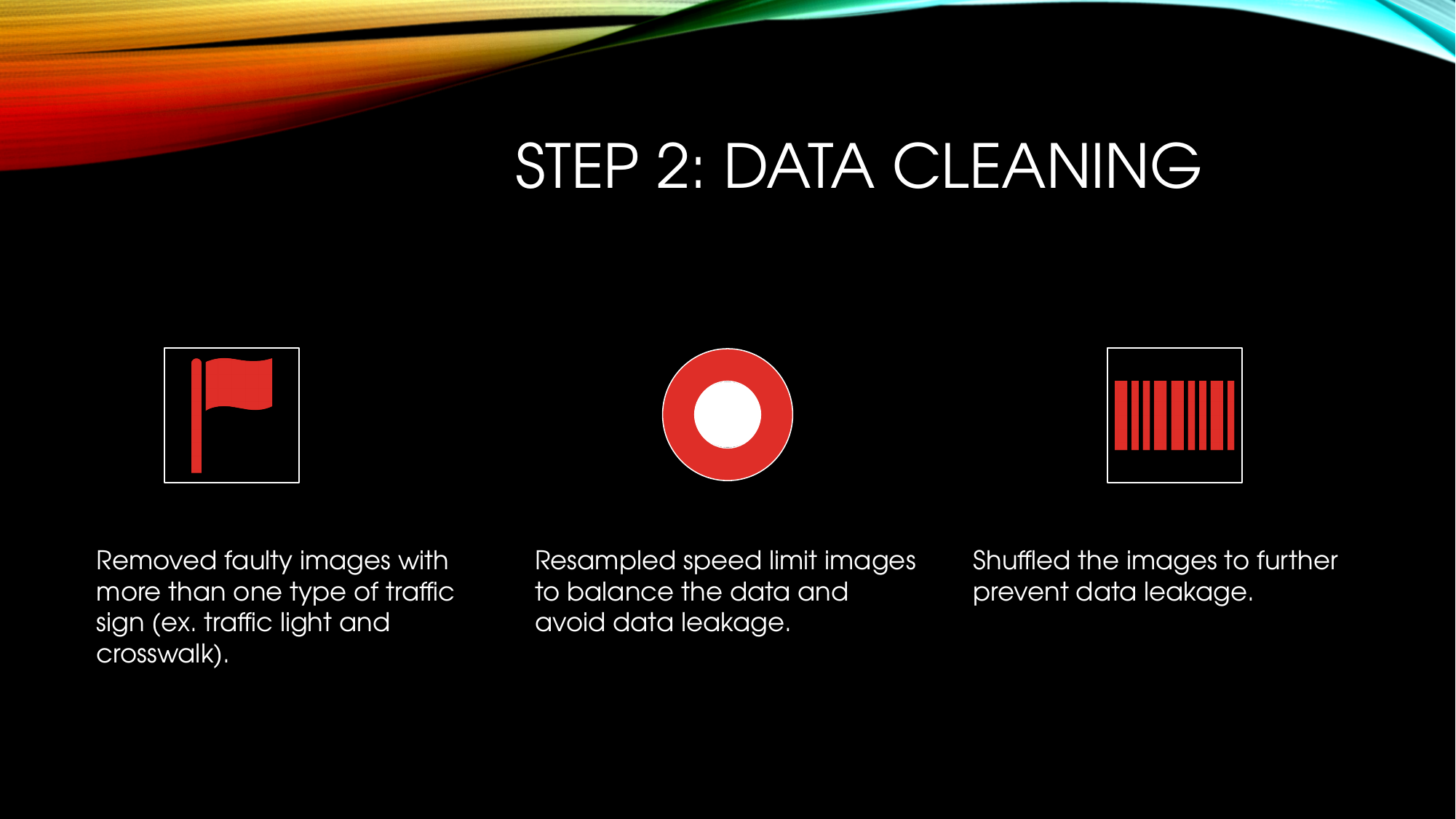

# STEP 2: DATA CLEANING

Resampled speed limit images to balance the data and avoid data leakage.
Removed faulty images with more than one type of traffic sign (ex. traffic light and crosswalk).
Shuffled the images to further prevent data leakage.